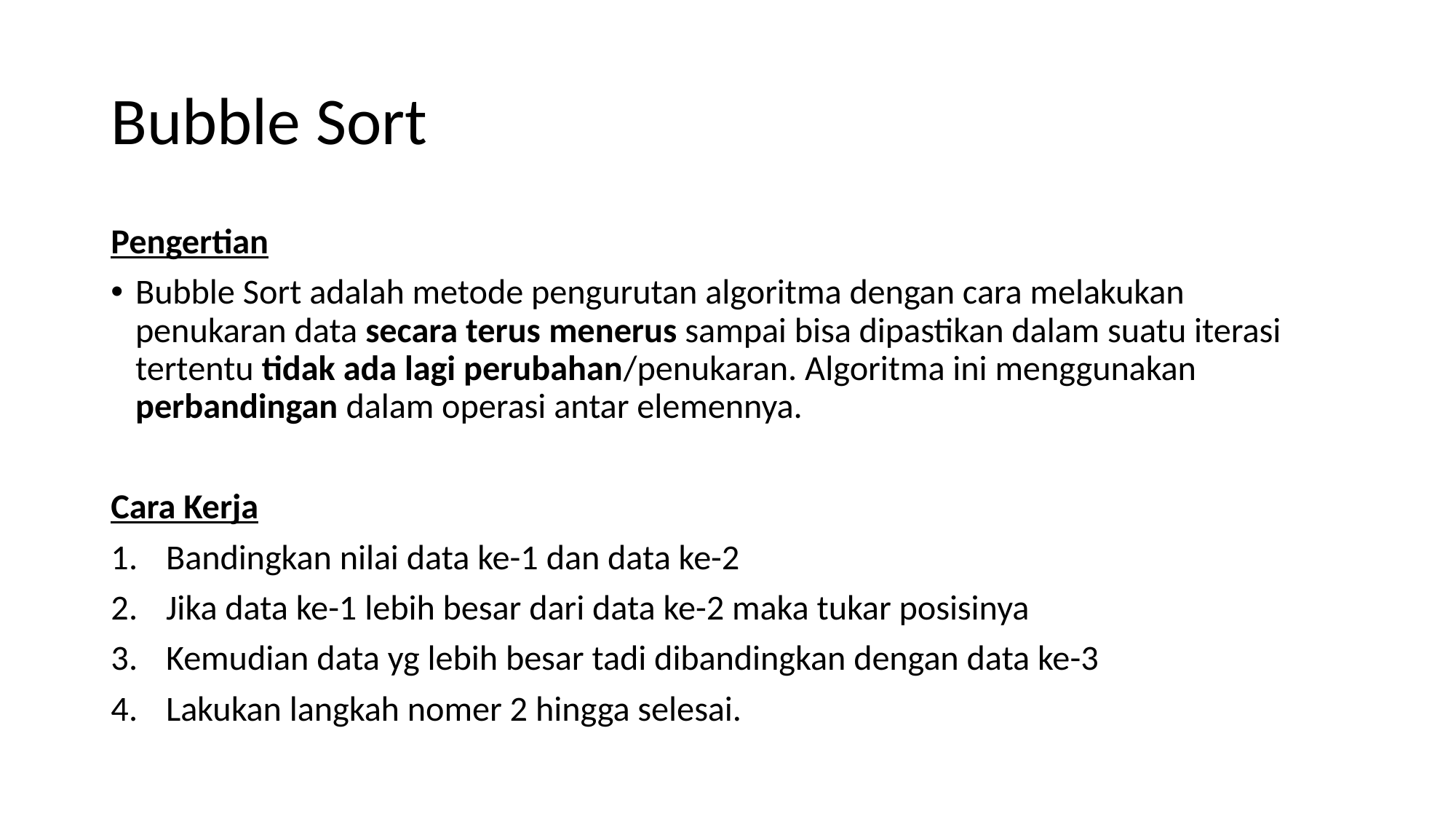

# Bubble Sort
Pengertian
Bubble Sort adalah metode pengurutan algoritma dengan cara melakukan penukaran data secara terus menerus sampai bisa dipastikan dalam suatu iterasi tertentu tidak ada lagi perubahan/penukaran. Algoritma ini menggunakan perbandingan dalam operasi antar elemennya.

Cara Kerja
Bandingkan nilai data ke-1 dan data ke-2
Jika data ke-1 lebih besar dari data ke-2 maka tukar posisinya
Kemudian data yg lebih besar tadi dibandingkan dengan data ke-3
Lakukan langkah nomer 2 hingga selesai.